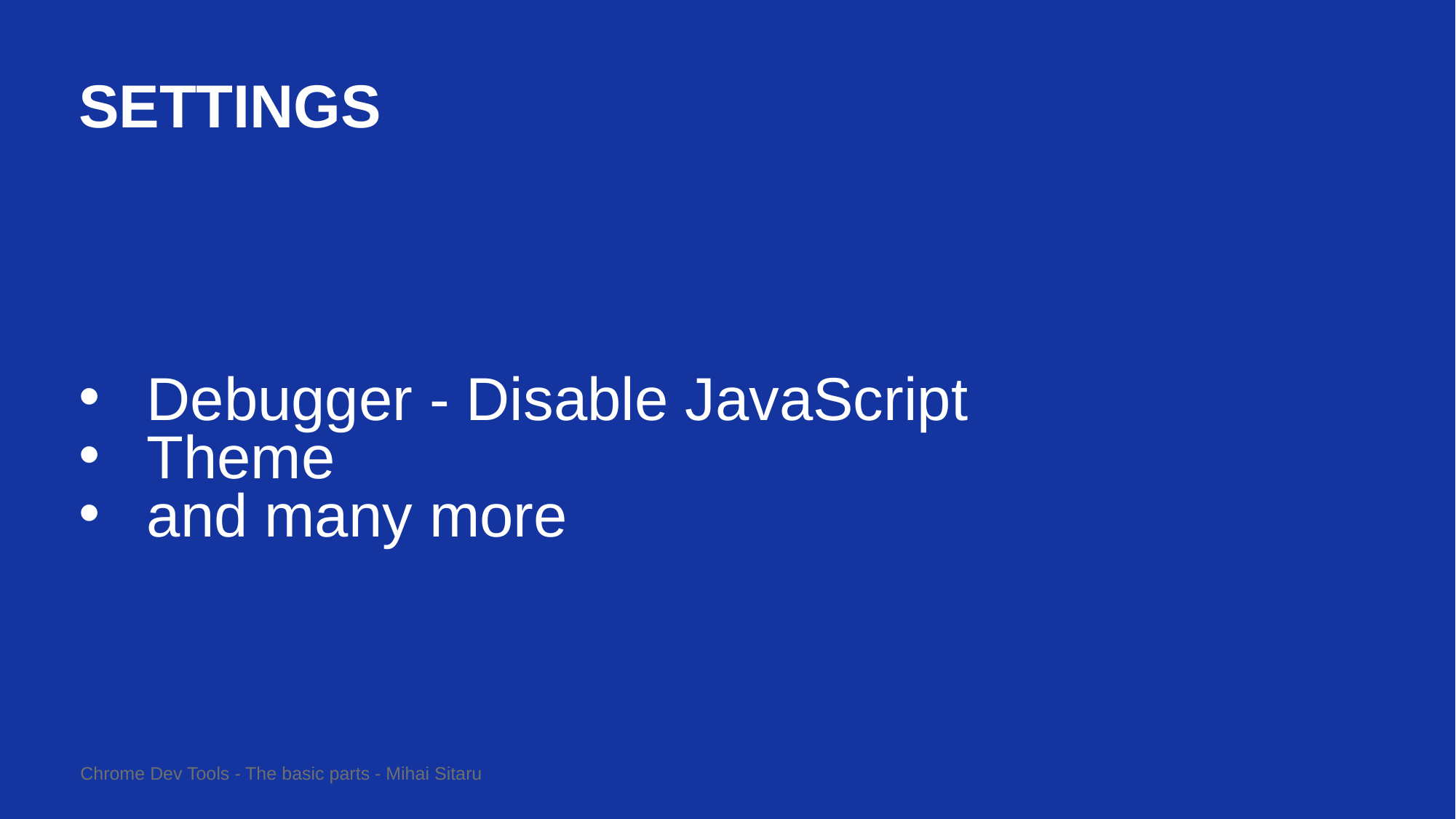

# Settings

Debugger - Disable JavaScript
Theme
and many more
Chrome Dev Tools - The basic parts - Mihai Sitaru
18